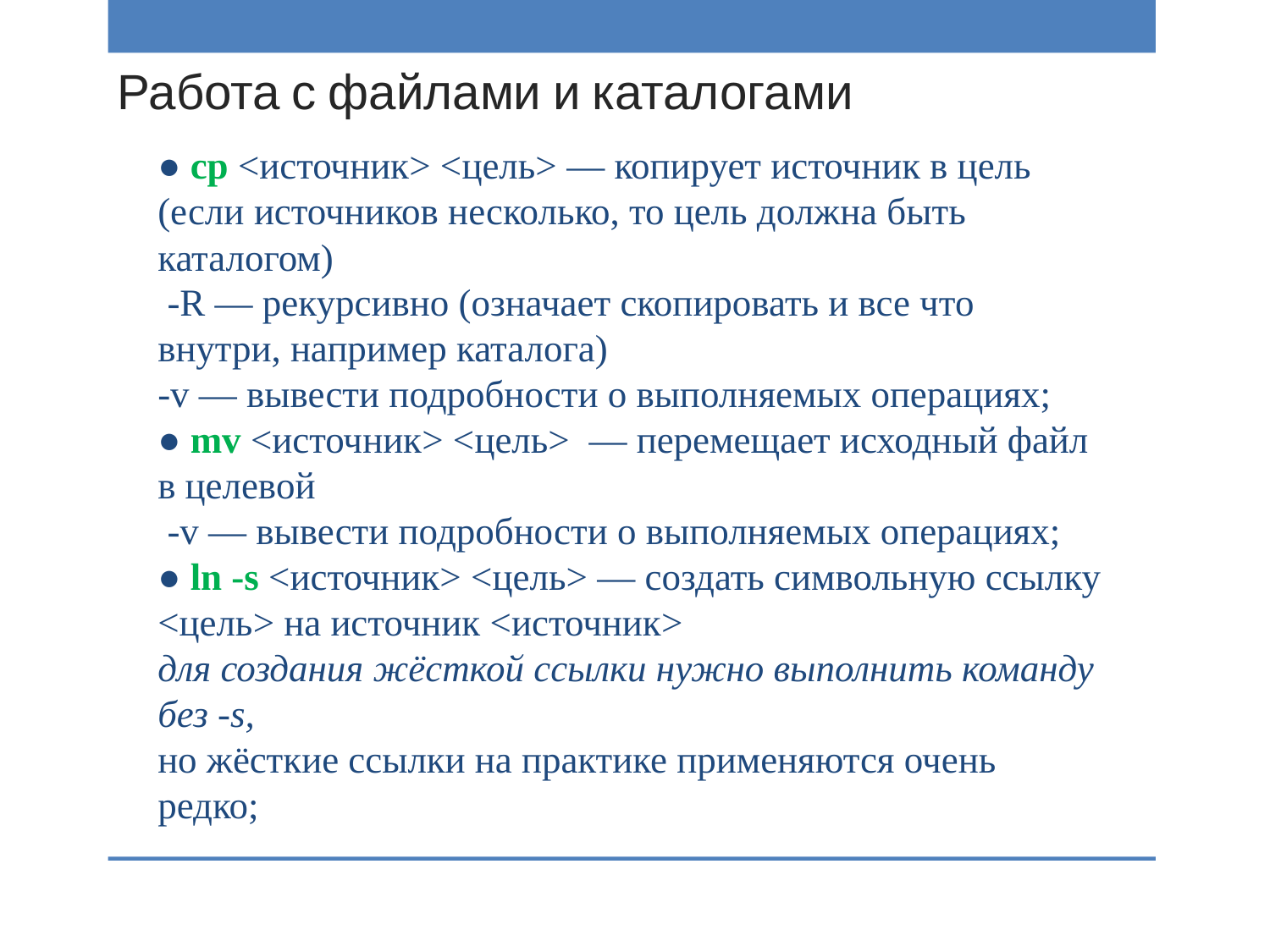

# Работа с файлами и каталогами
● cp <источник> <цель> — копирует источник в цель (если источников несколько, то цель должна быть каталогом)
 -R — рекурсивно (означает скопировать и все что внутри, например каталога)
-v — вывести подробности о выполняемых операциях;
● mv <источник> <цель>  — перемещает исходный файл в целевой
 -v — вывести подробности о выполняемых операциях;
● ln -s <источник> <цель> — создать символьную ссылку <цель> на источник <источник>
для создания жёсткой ссылки нужно выполнить команду без -s,
но жёсткие ссылки на практике применяются очень редко;